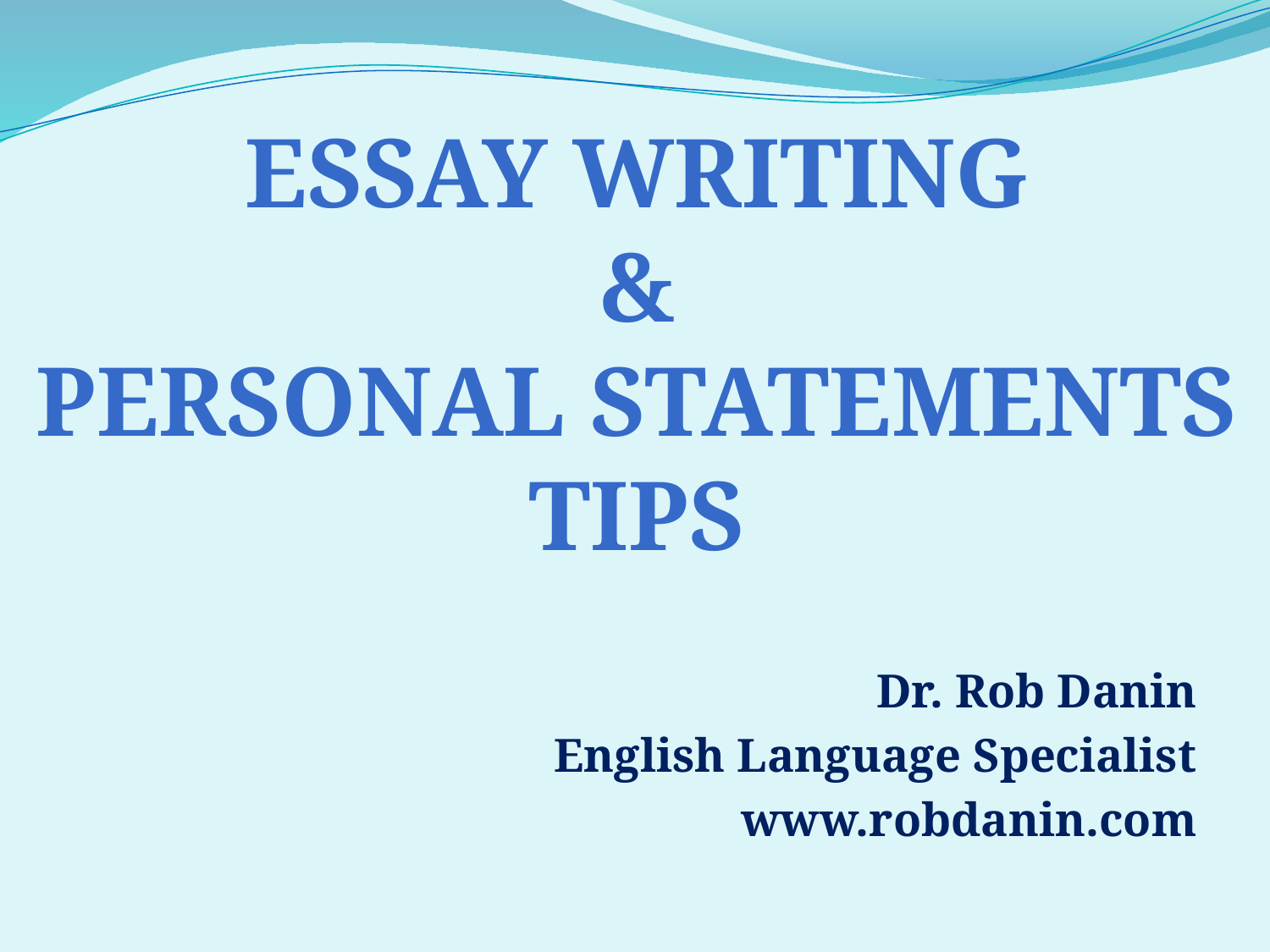

Essay Writing
&
Personal Statements
Tips
Dr. Rob Danin
English Language Specialist
www.robdanin.com